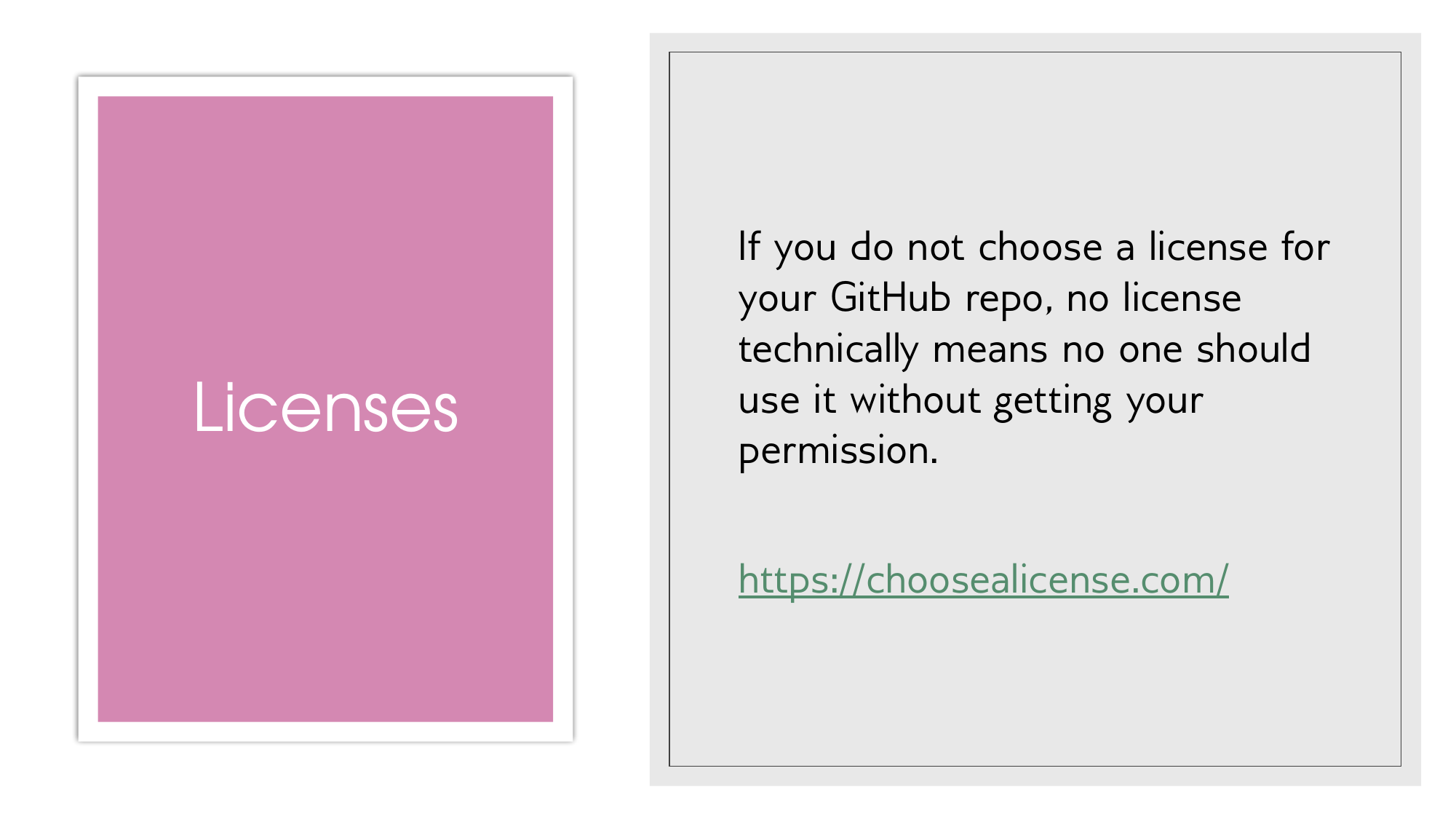

If you do not choose a license for your GitHub repo, no license technically means no one should use it without getting your permission.

https://choosealicense.com/
# Licenses